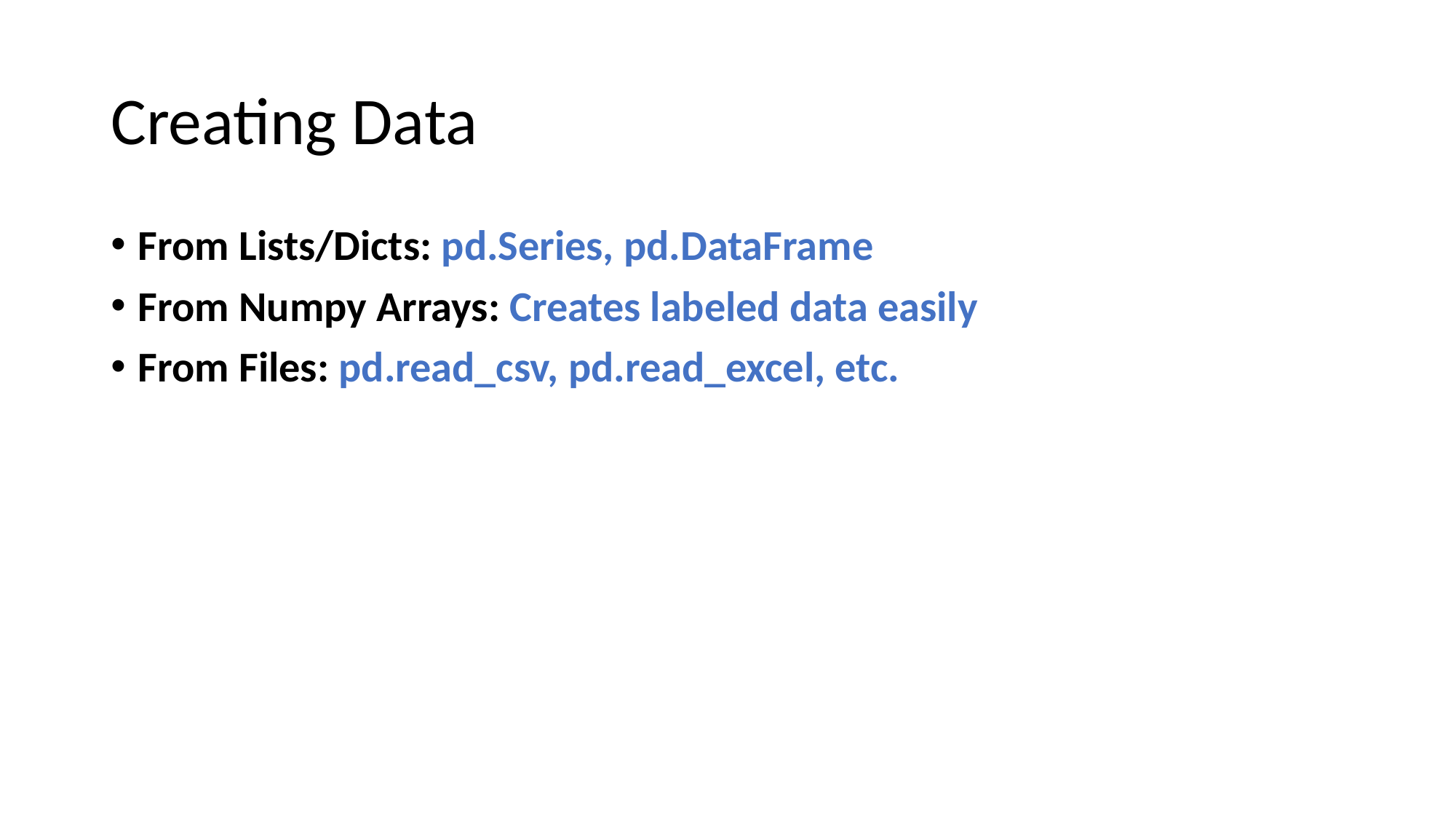

# Creating Data
From Lists/Dicts: pd.Series, pd.DataFrame
From Numpy Arrays: Creates labeled data easily
From Files: pd.read_csv, pd.read_excel, etc.